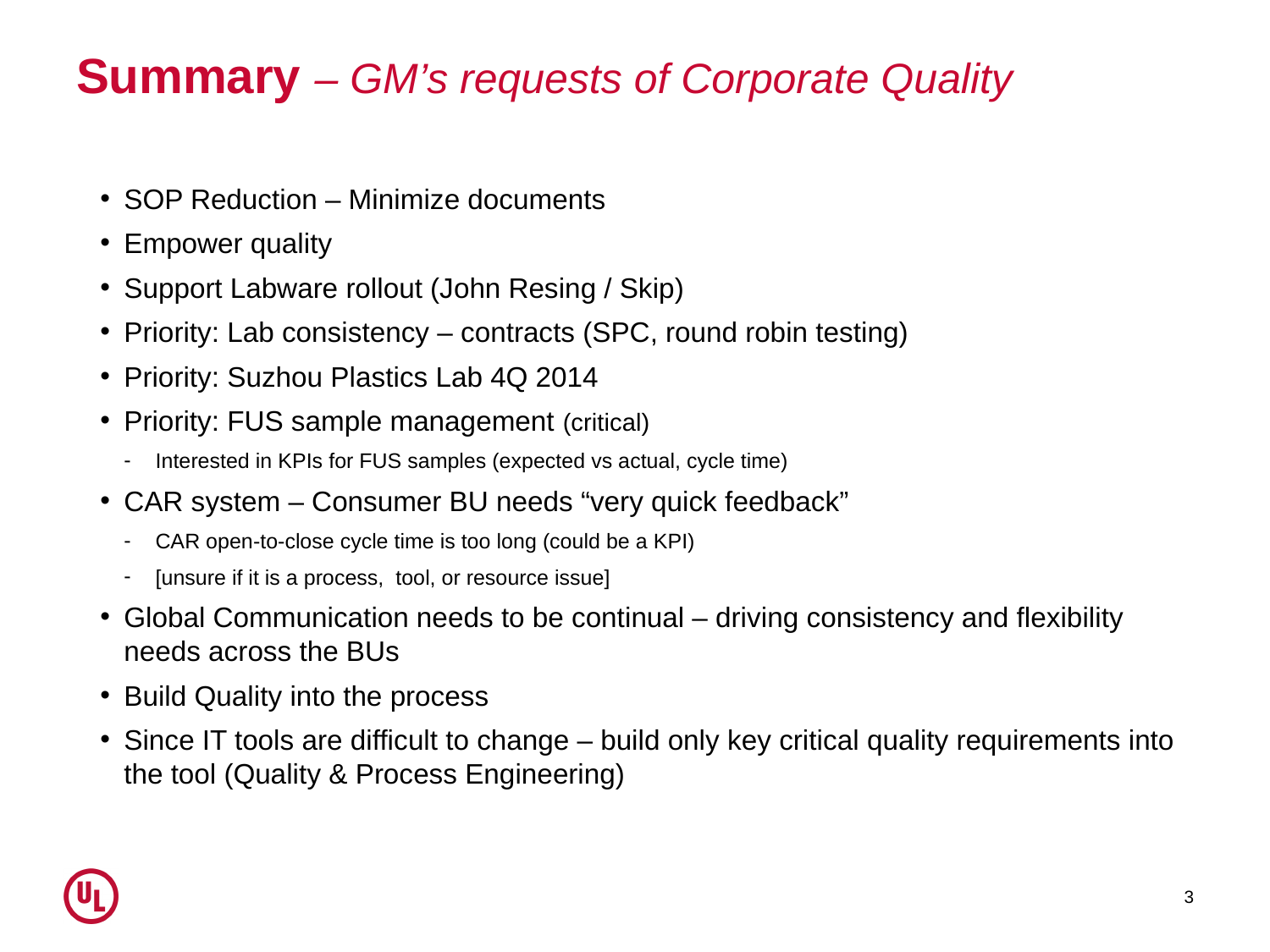

# Summary – GM’s requests of Corporate Quality
SOP Reduction – Minimize documents
Empower quality
Support Labware rollout (John Resing / Skip)
Priority: Lab consistency – contracts (SPC, round robin testing)
Priority: Suzhou Plastics Lab 4Q 2014
Priority: FUS sample management (critical)
Interested in KPIs for FUS samples (expected vs actual, cycle time)
CAR system – Consumer BU needs “very quick feedback”
CAR open-to-close cycle time is too long (could be a KPI)
[unsure if it is a process,  tool, or resource issue]
Global Communication needs to be continual – driving consistency and flexibility needs across the BUs
Build Quality into the process
Since IT tools are difficult to change – build only key critical quality requirements into the tool (Quality & Process Engineering)

3